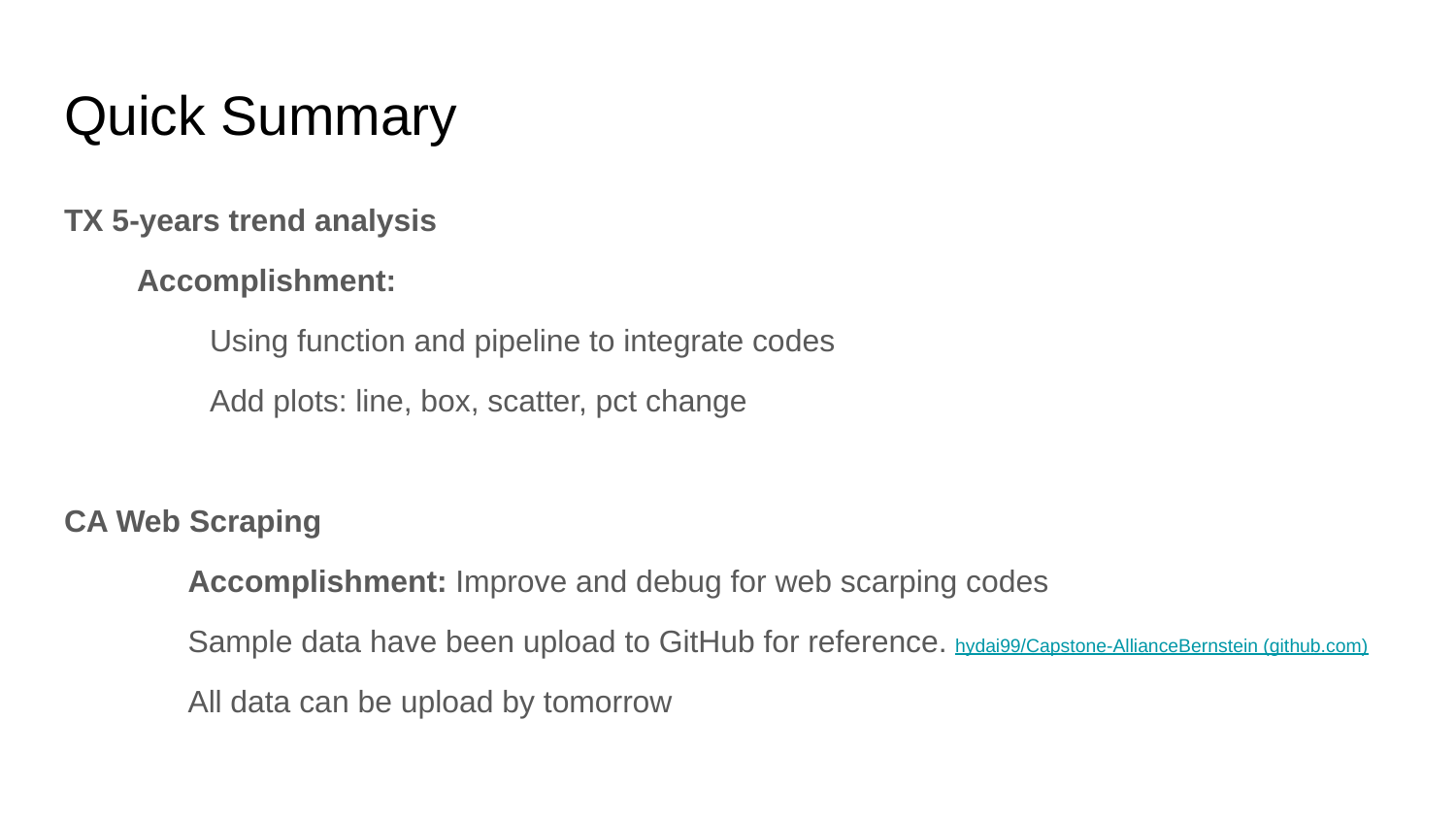

# Quick Summary
TX 5-years trend analysis
Accomplishment:
Using function and pipeline to integrate codes
Add plots: line, box, scatter, pct change

CA Web Scraping
	Accomplishment: Improve and debug for web scarping codes
	Sample data have been upload to GitHub for reference. hydai99/Capstone-AllianceBernstein (github.com)
	All data can be upload by tomorrow